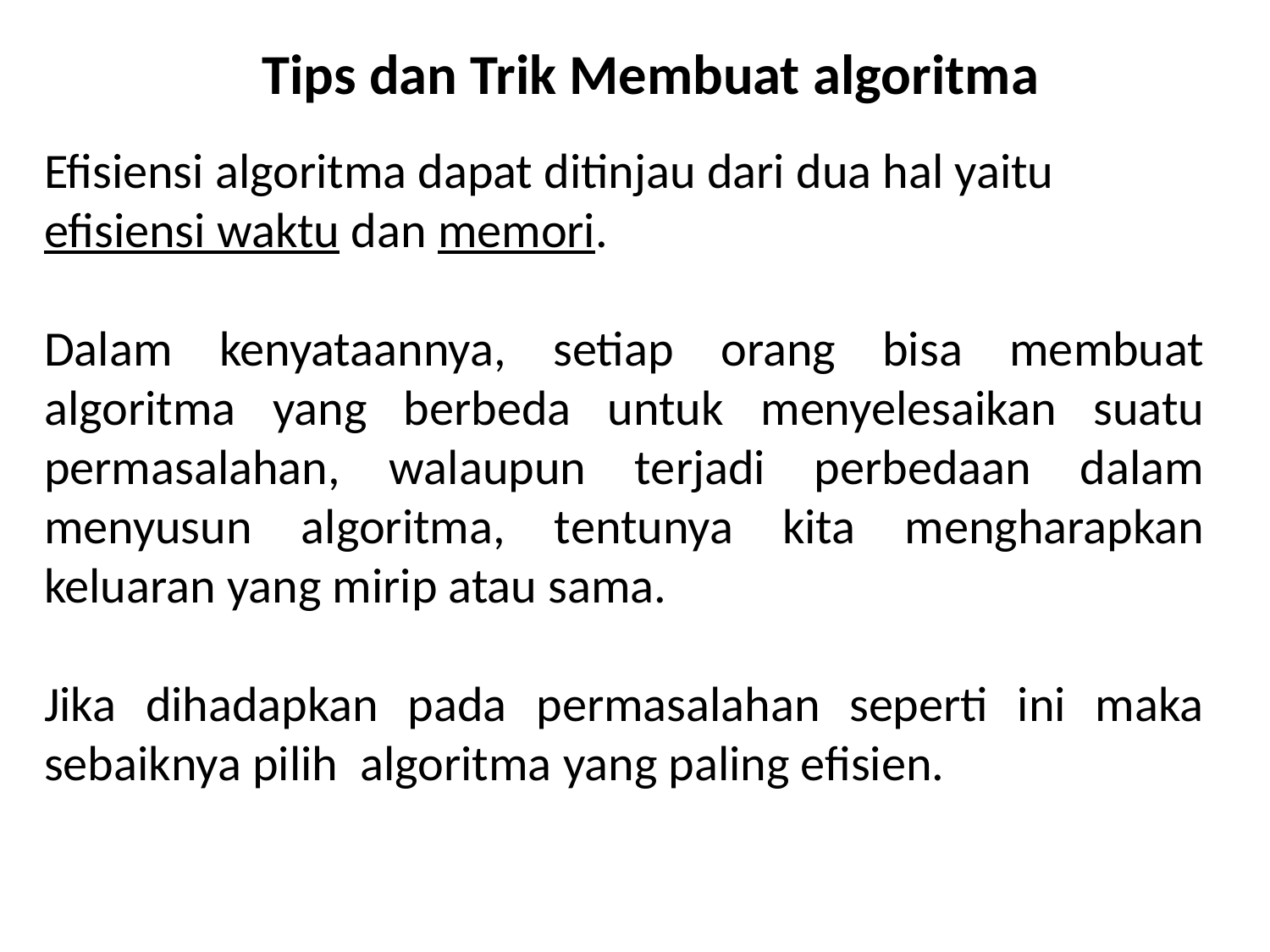

Tips dan Trik Membuat algoritma
Efisiensi algoritma dapat ditinjau dari dua hal yaitu efisiensi waktu dan memori.

Dalam kenyataannya, setiap orang bisa membuat algoritma yang berbeda untuk menyelesaikan suatu permasalahan, walaupun terjadi perbedaan dalam menyusun algoritma, tentunya kita mengharapkan keluaran yang mirip atau sama.

Jika dihadapkan pada permasalahan seperti ini maka sebaiknya pilih  algoritma yang paling efisien.